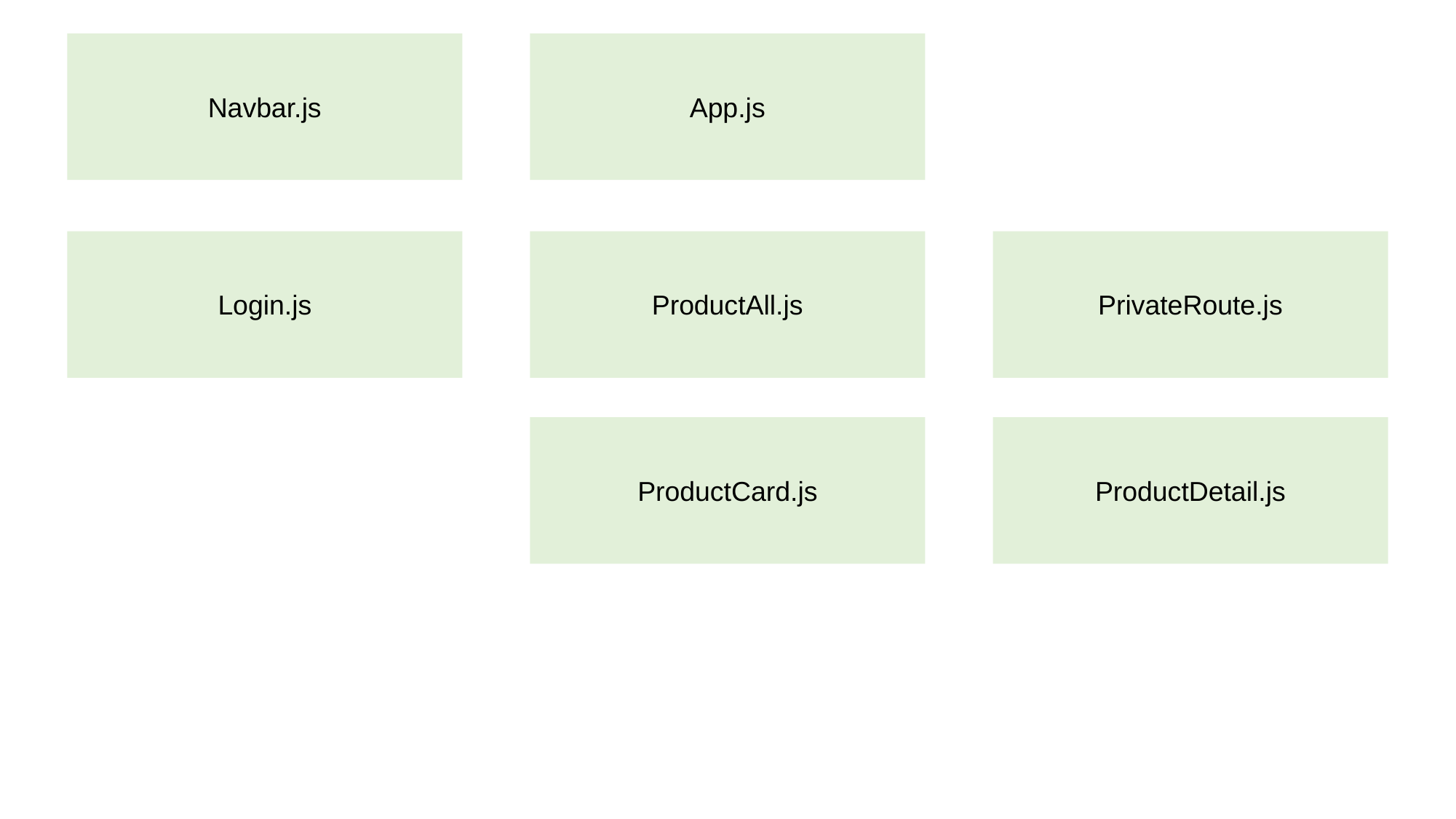

Navbar.js
App.js

Login.js
ProductAll.js
PrivateRoute.js

ProductCard.js
ProductDetail.js